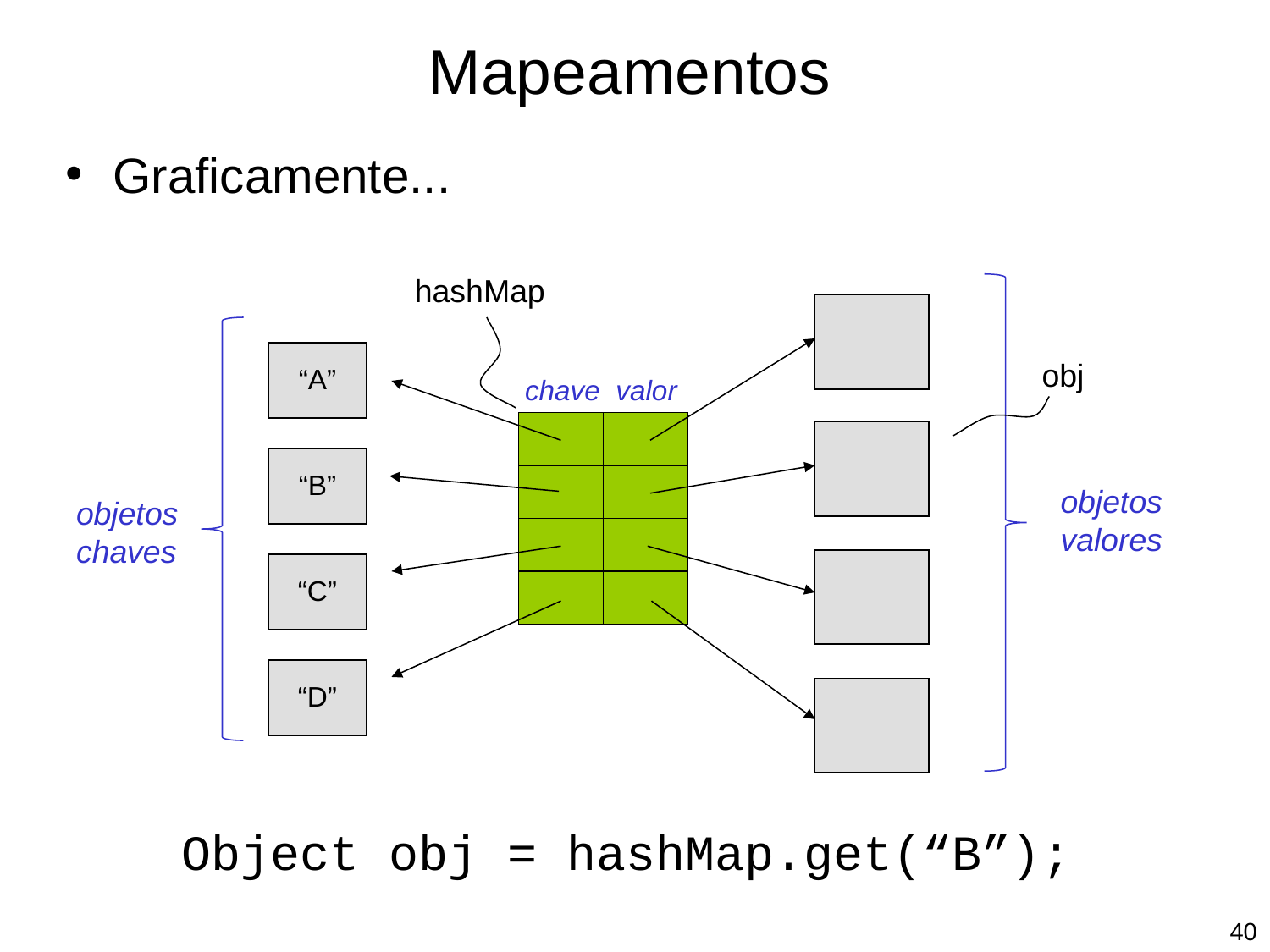

Mapeamentos
Graficamente...

hashMap

“A”
obj

chave  valor

“B”

objetos
valores
objetos
chaves

“C”

“D”

Object obj = hashMap.get(“B”);
40